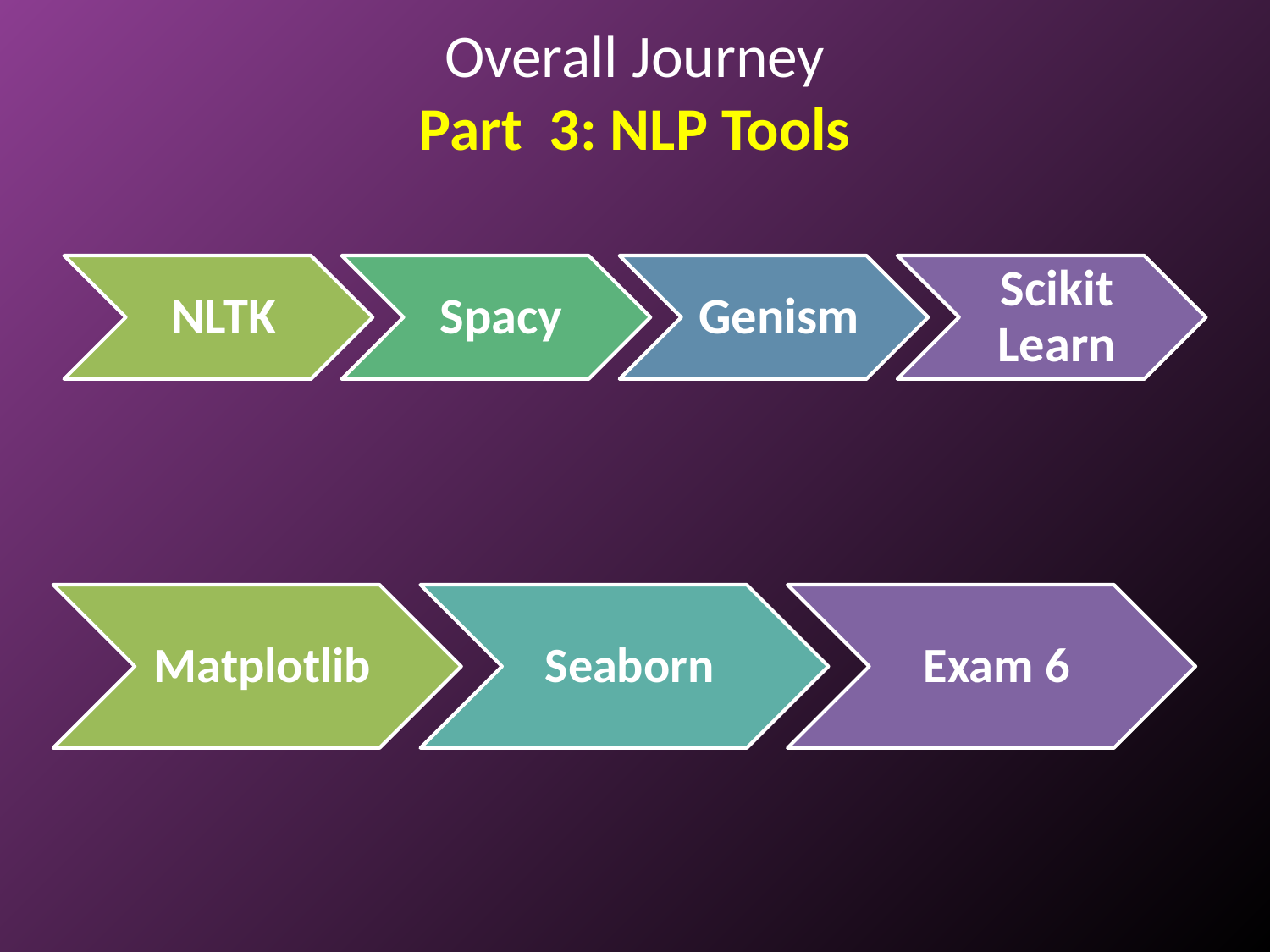

# Overall Journey Part  3: NLP Tools
NLTK
Spacy
Genism
Scikit Learn
Matplotlib
Seaborn
Exam 6